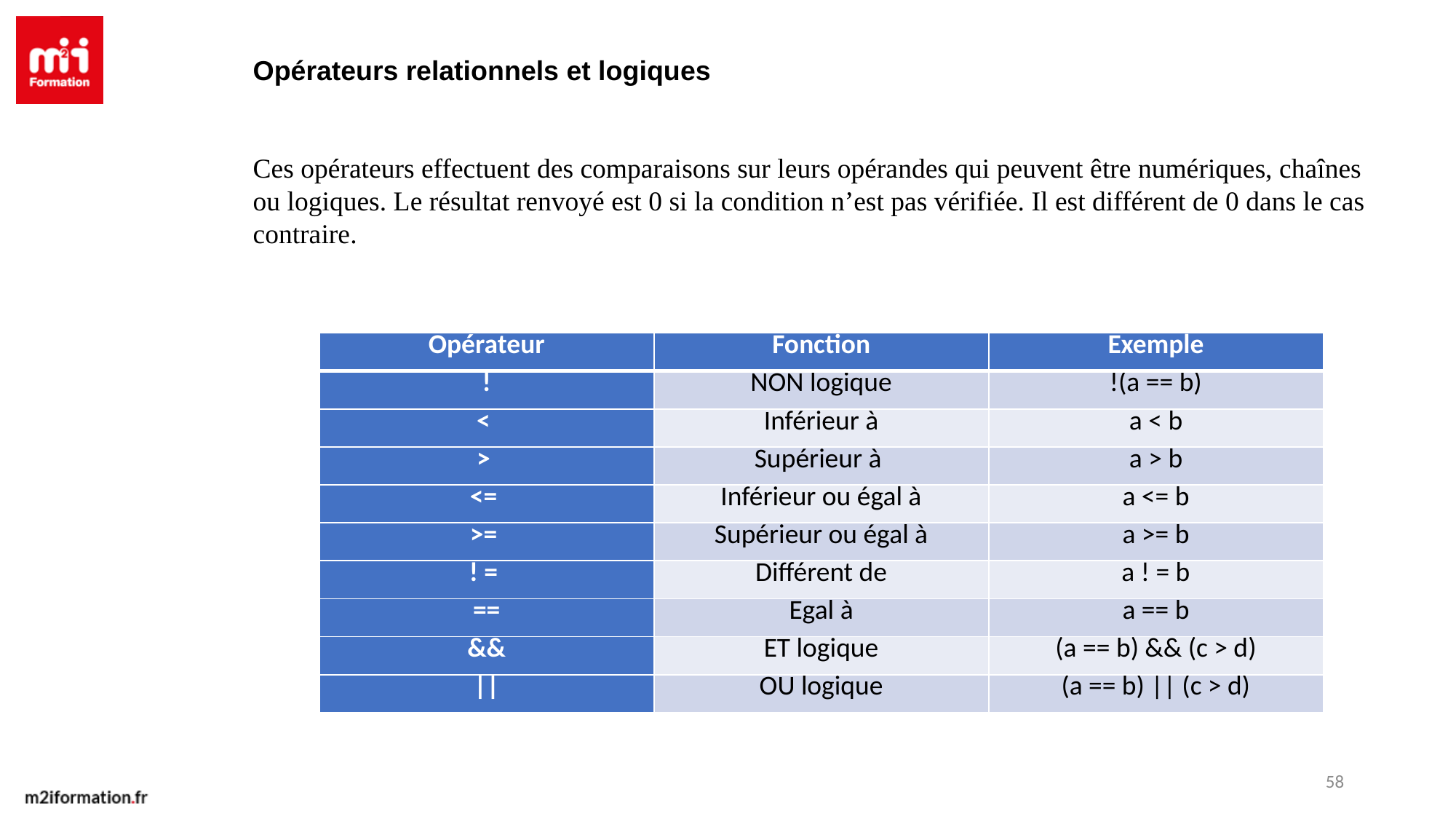

Opérateurs relationnels et logiques

Ces opérateurs effectuent des comparaisons sur leurs opérandes qui peuvent être numériques, chaînes ou logiques. Le résultat renvoyé est 0 si la condition n’est pas vérifiée. Il est différent de 0 dans le cas contraire.
| Opérateur | Fonction | Exemple |
| --- | --- | --- |
| ! | NON logique | !(a == b) |
| < | Inférieur à | a < b |
| > | Supérieur à | a > b |
| <= | Inférieur ou égal à | a <= b |
| >= | Supérieur ou égal à | a >= b |
| ! = | Différent de | a ! = b |
| == | Egal à | a == b |
| && | ET logique | (a == b) && (c > d) |
| || | OU logique | (a == b) || (c > d) |
58